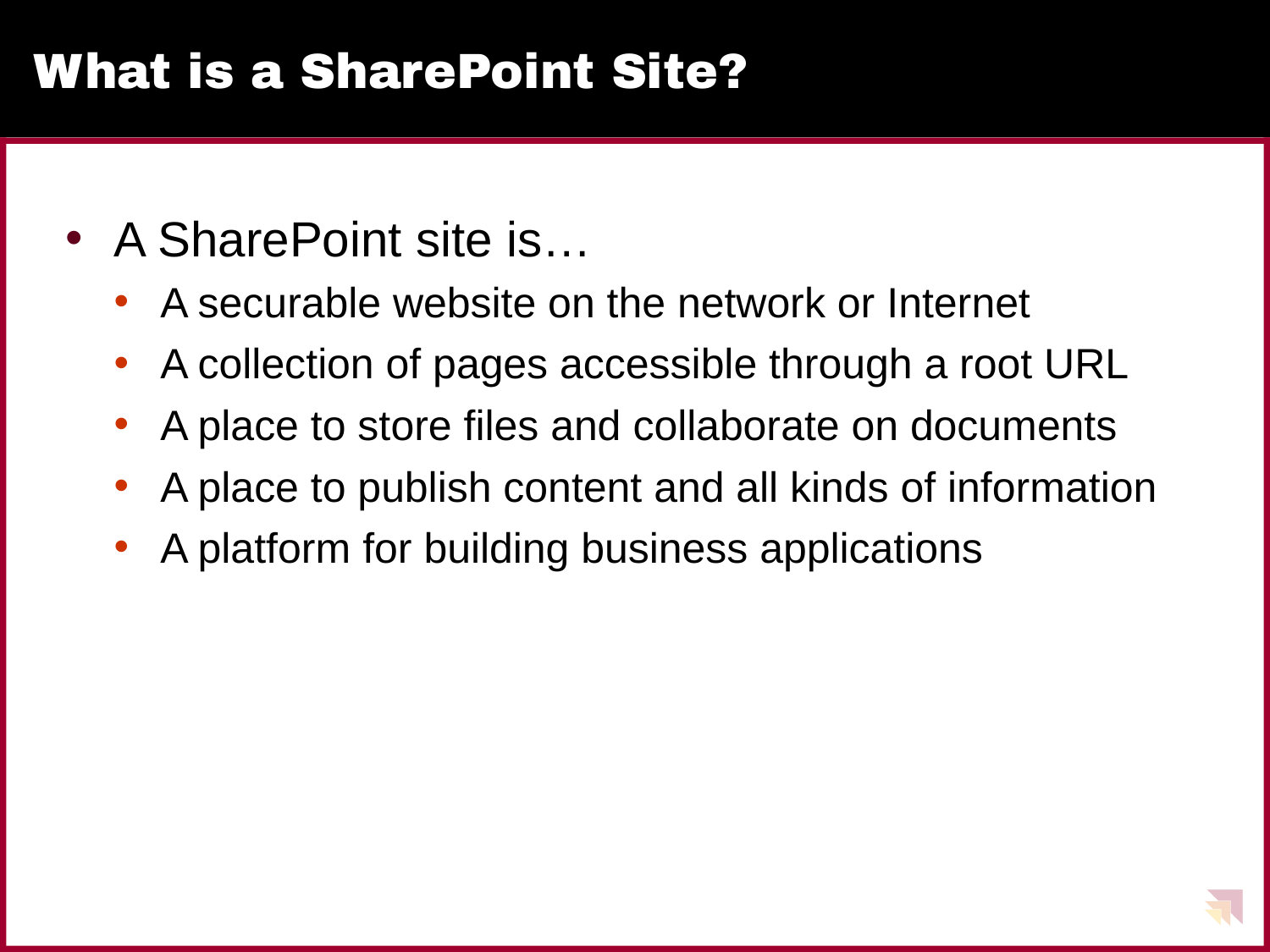

# What is a SharePoint Site?
A SharePoint site is…
A securable website on the network or Internet
A collection of pages accessible through a root URL
A place to store files and collaborate on documents
A place to publish content and all kinds of information
A platform for building business applications